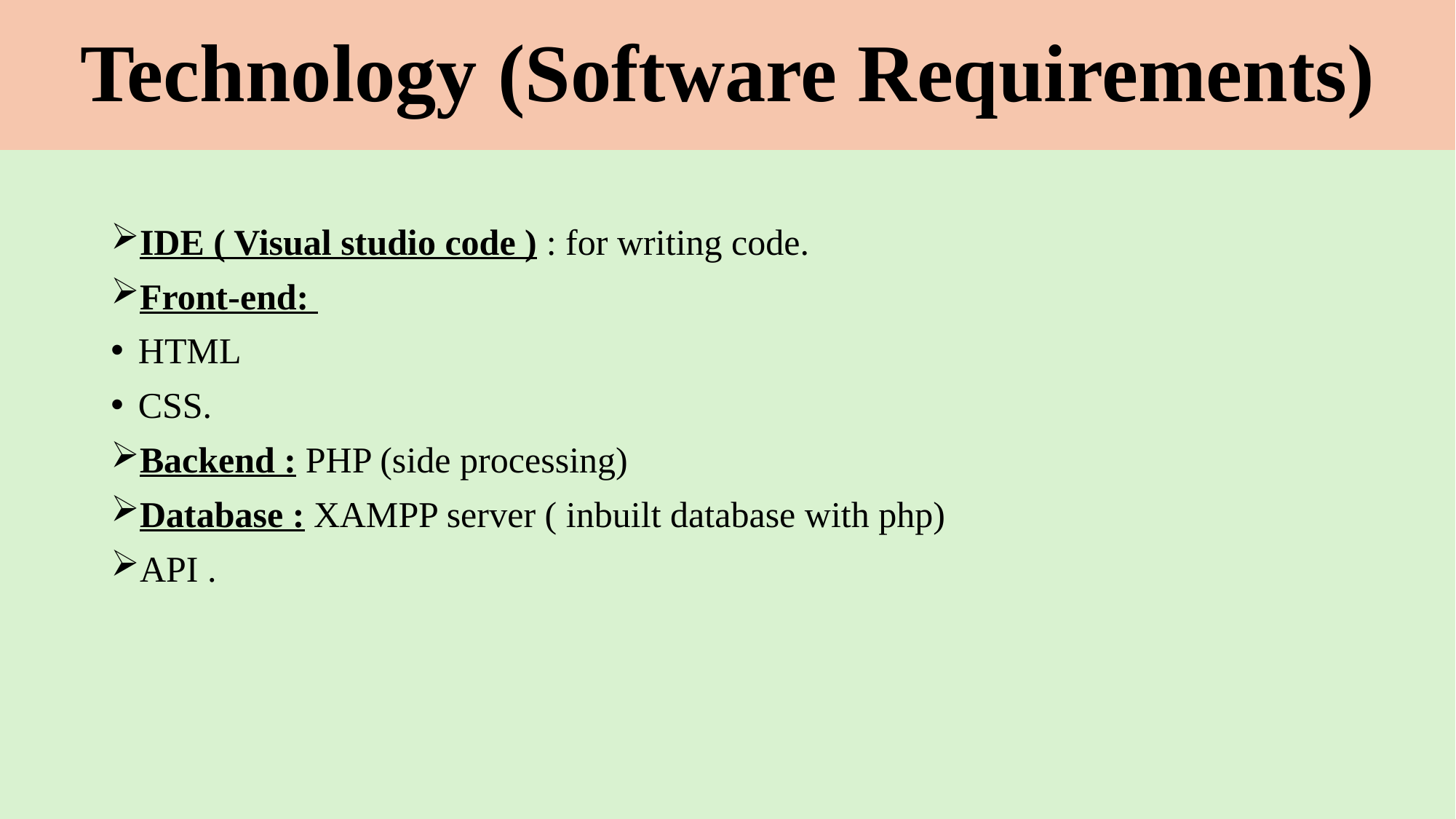

# Technology (Software Requirements)
IDE ( Visual studio code ) : for writing code.
Front-end:
HTML
CSS.
Backend : PHP (side processing)
Database : XAMPP server ( inbuilt database with php)
API .